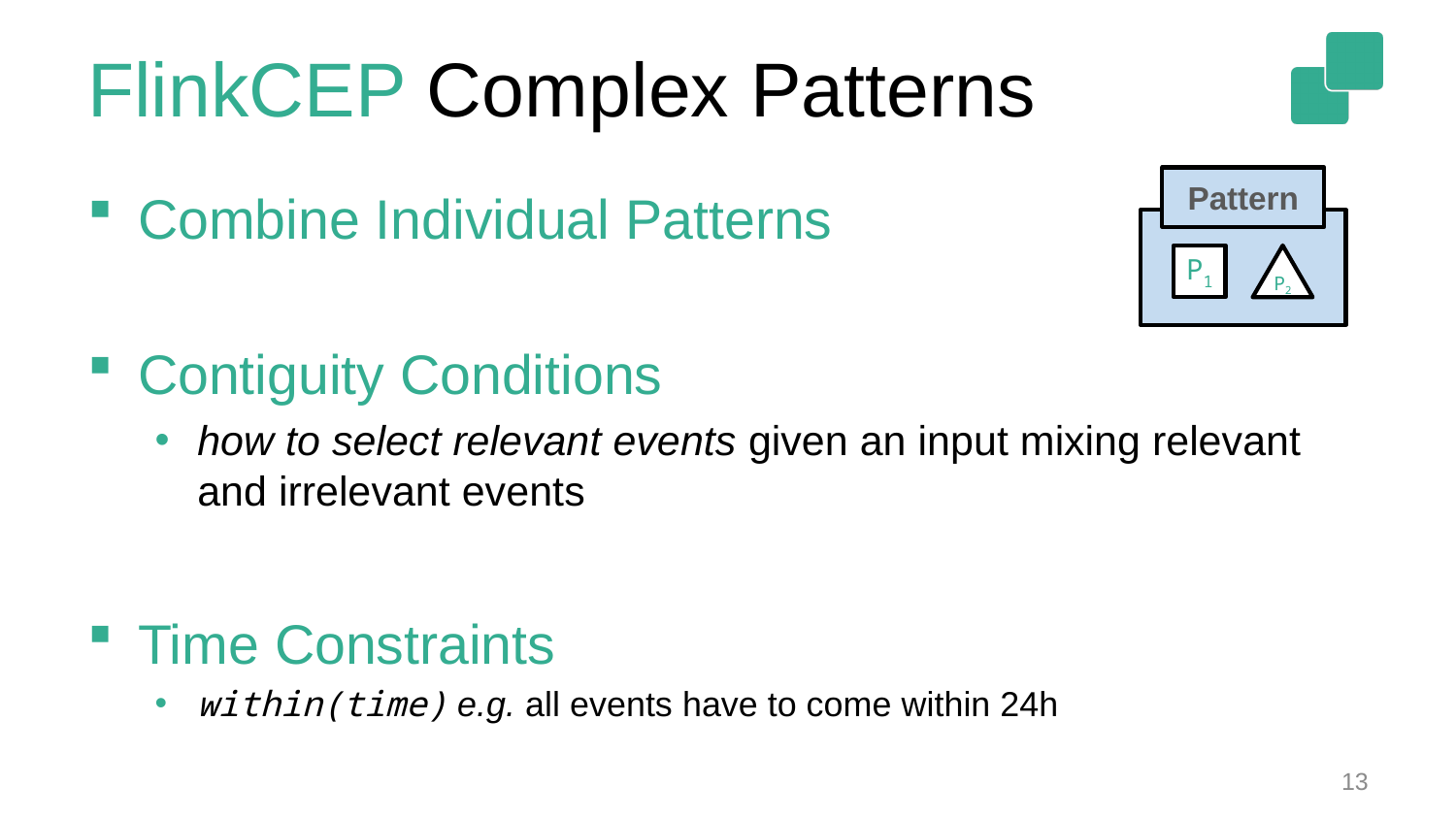

# FlinkCEP Complex Patterns
Pattern

P1
P2
Combine Individual Patterns

Contiguity Conditions
how to select relevant events given an input mixing relevant and irrelevant events

Time Constraints
within(time) e.g. all events have to come within 24h
13